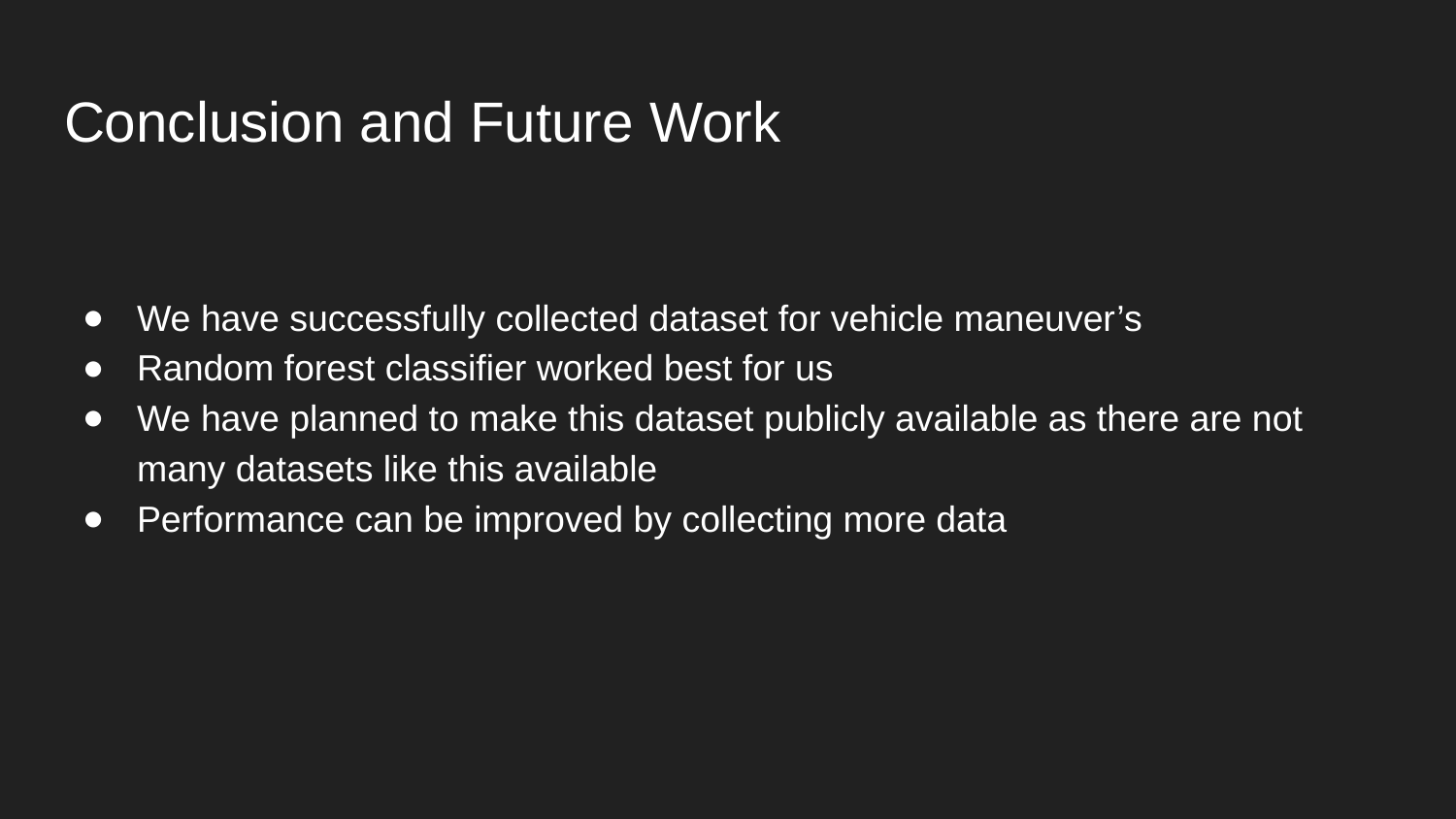

# Conclusion and Future Work
We have successfully collected dataset for vehicle maneuver’s
Random forest classifier worked best for us
We have planned to make this dataset publicly available as there are not many datasets like this available
Performance can be improved by collecting more data